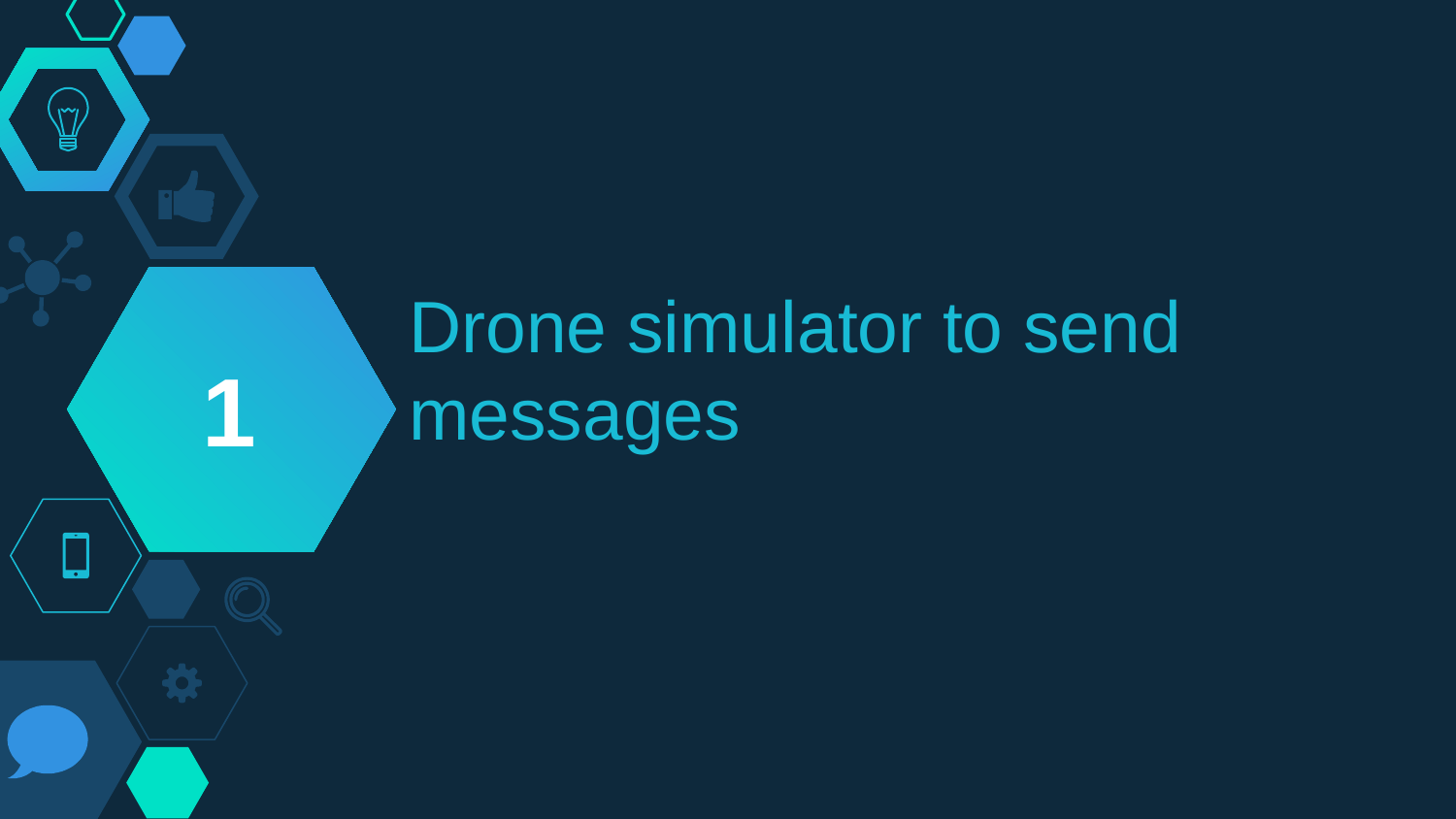

1
# Drone simulator to send messages